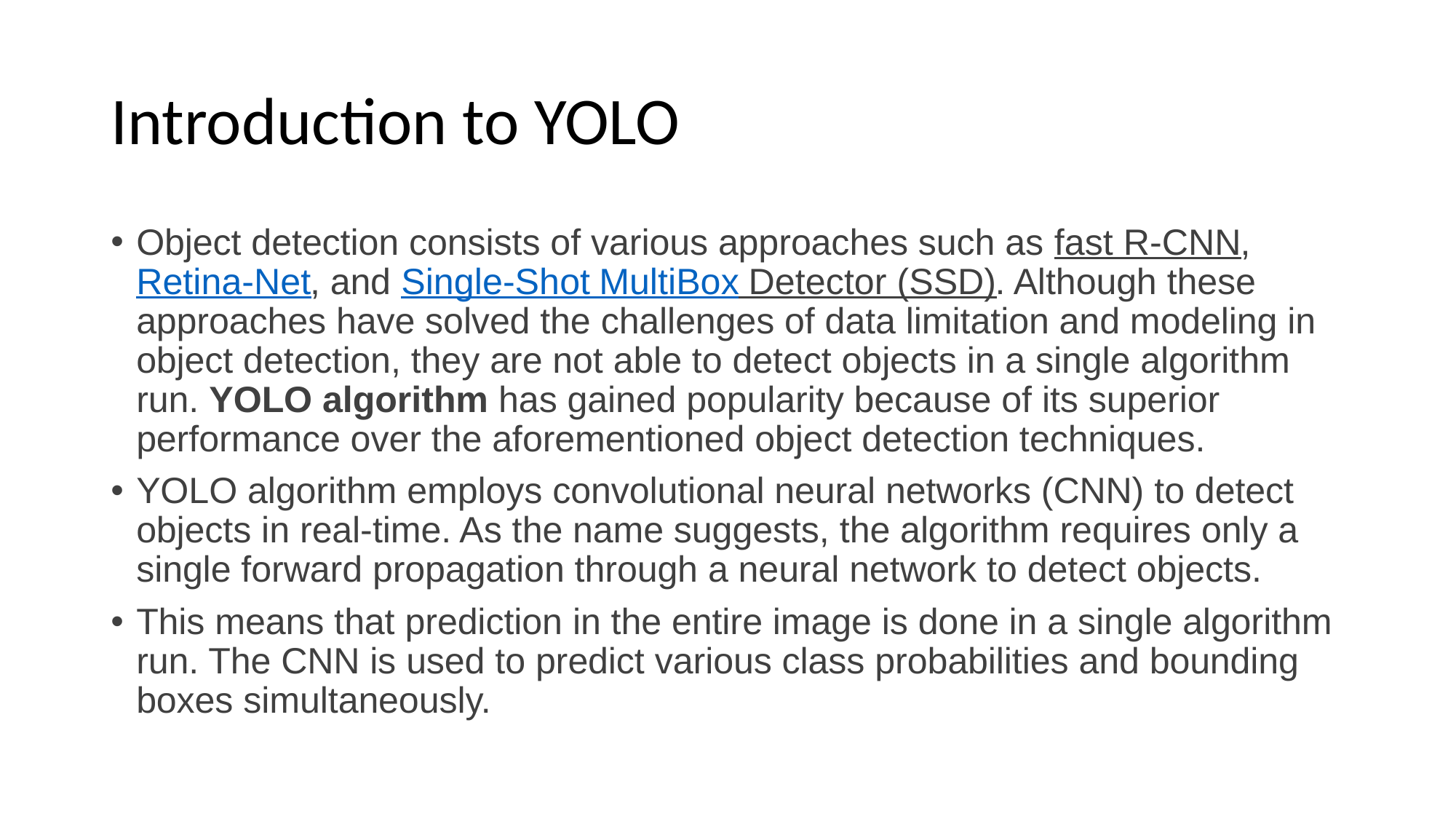

# Introduction to YOLO
Object detection consists of various approaches such as fast R-CNN, Retina-Net, and Single-Shot MultiBox Detector (SSD). Although these approaches have solved the challenges of data limitation and modeling in object detection, they are not able to detect objects in a single algorithm run. YOLO algorithm has gained popularity because of its superior performance over the aforementioned object detection techniques.
YOLO algorithm employs convolutional neural networks (CNN) to detect objects in real-time. As the name suggests, the algorithm requires only a single forward propagation through a neural network to detect objects.
This means that prediction in the entire image is done in a single algorithm run. The CNN is used to predict various class probabilities and bounding boxes simultaneously.